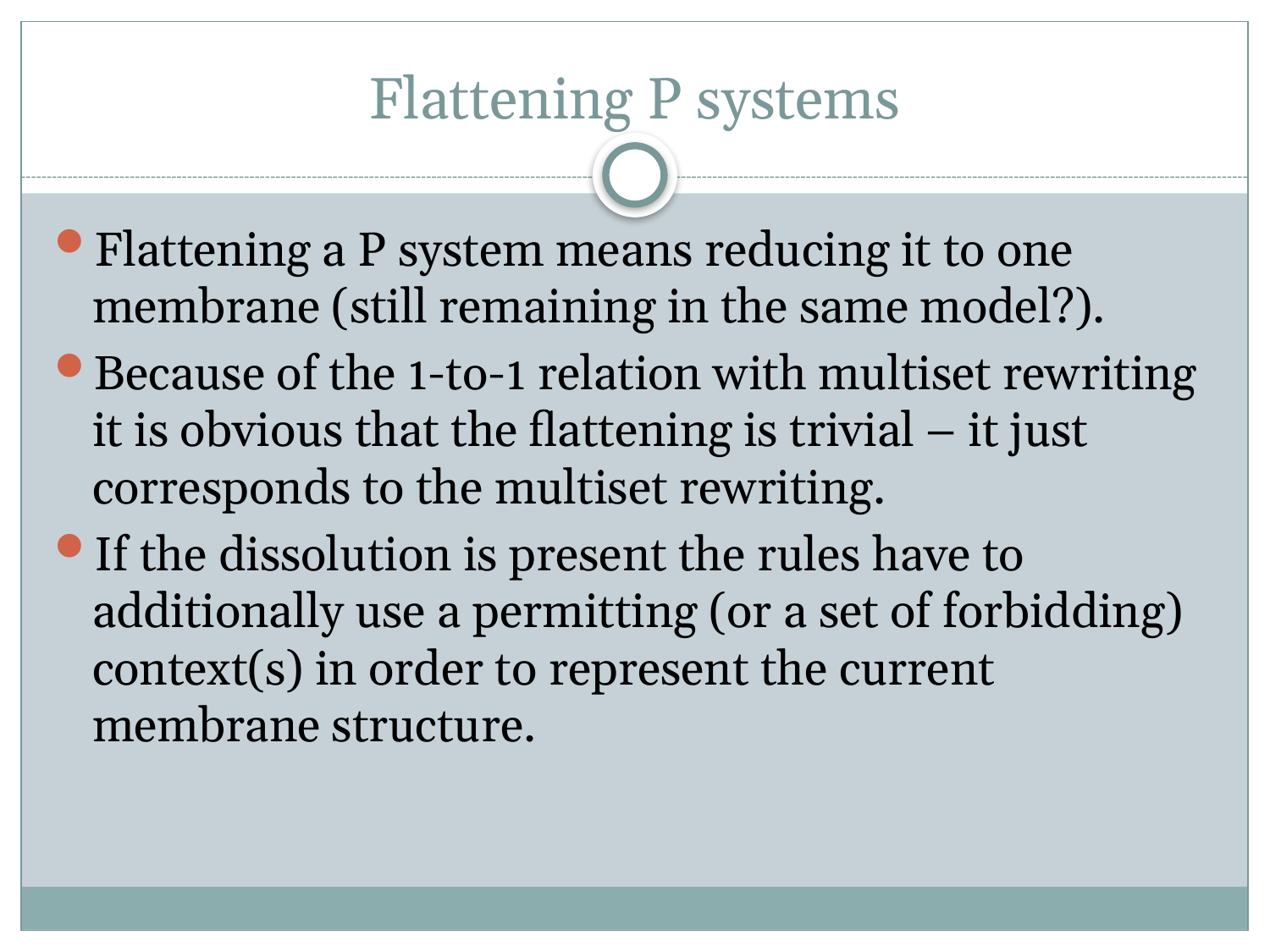

# Flattening P systems
Flattening a P system means reducing it to one membrane (still remaining in the same model?).
Because of the 1-to-1 relation with multiset rewriting it is obvious that the flattening is trivial – it just corresponds to the multiset rewriting.
If the dissolution is present the rules have to additionally use a permitting (or a set of forbidding) context(s) in order to represent the current membrane structure.